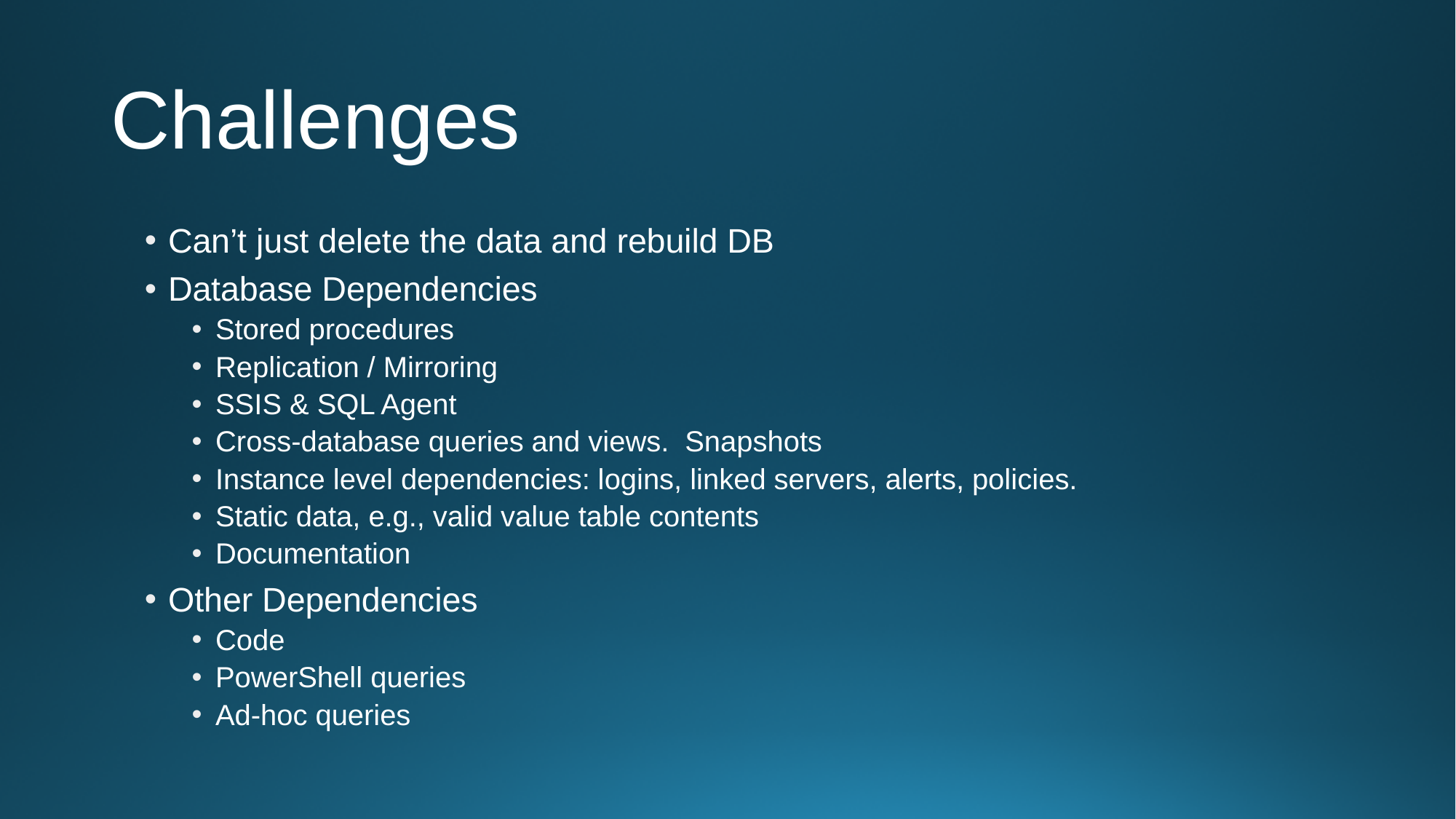

# Challenges
Can’t just delete the data and rebuild DB
Database Dependencies
Stored procedures
Replication / Mirroring
SSIS & SQL Agent
Cross-database queries and views.  Snapshots
Instance level dependencies: logins, linked servers, alerts, policies.
Static data, e.g., valid value table contents
Documentation
Other Dependencies
Code
PowerShell queries
Ad-hoc queries